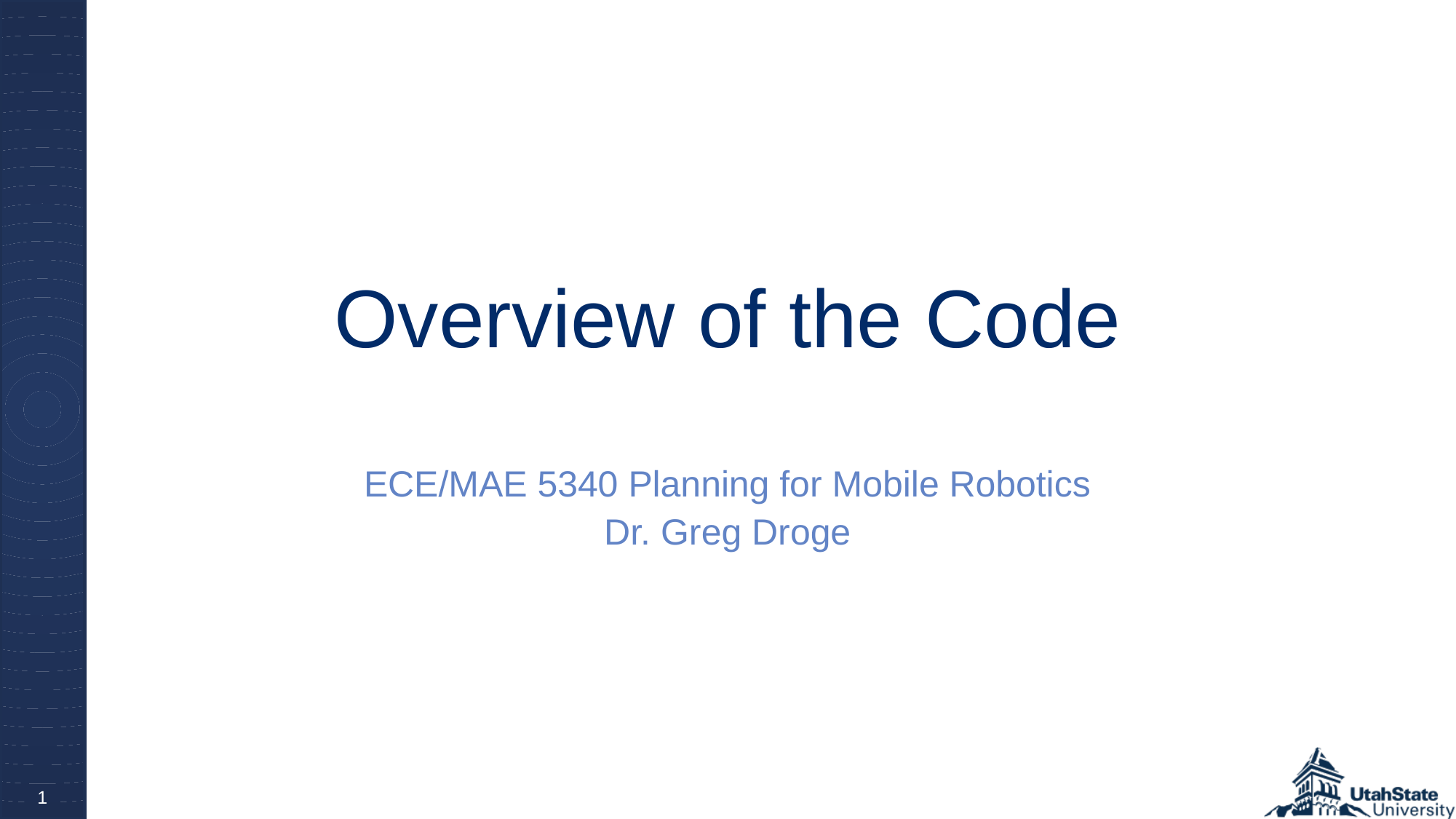

# Overview of the Code
ECE/MAE 5340 Planning for Mobile Robotics
Dr. Greg Droge
1